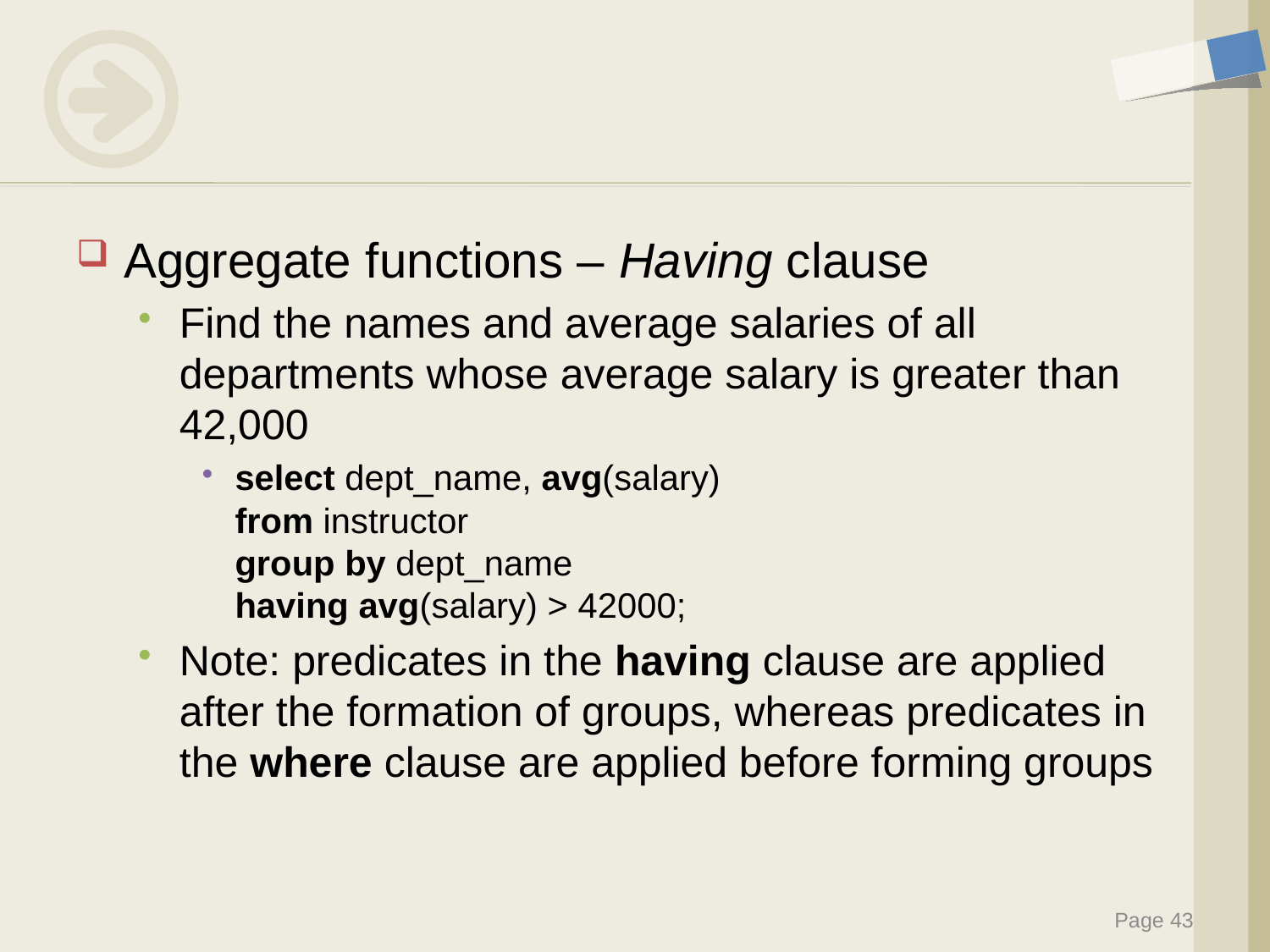

#
Aggregate functions – Having clause
Find the names and average salaries of all departments whose average salary is greater than 42,000
select dept_name, avg(salary)
from instructor
group by dept_name
having avg(salary) > 42000;
Note: predicates in the having clause are applied after the formation of groups, whereas predicates in the where clause are applied before forming groups
Page 43